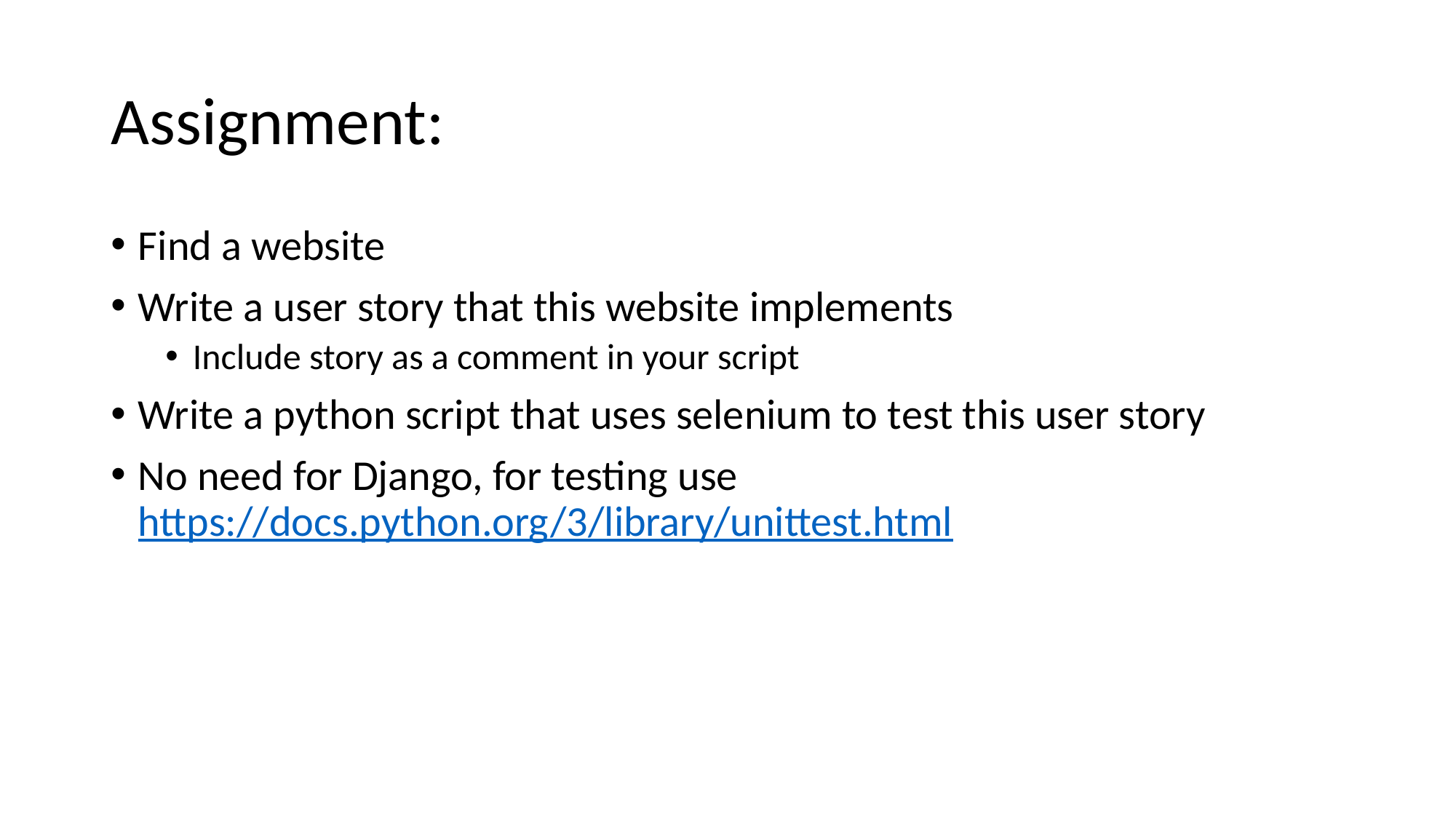

# Assignment:
Find a website
Write a user story that this website implements
Include story as a comment in your script
Write a python script that uses selenium to test this user story
No need for Django, for testing use https://docs.python.org/3/library/unittest.html